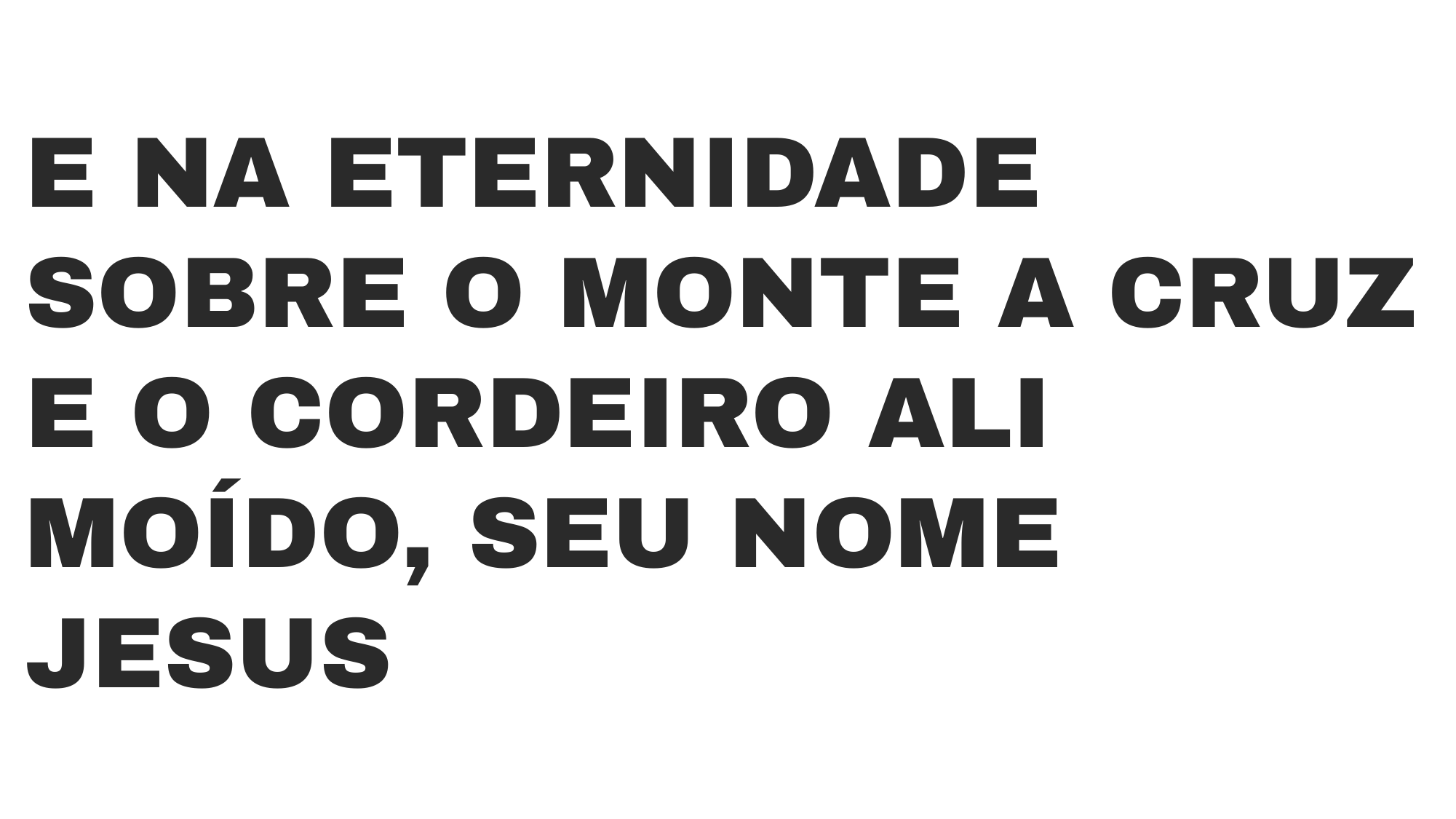

E NA ETERNIDADE
SOBRE O MONTE A CRUZ
E O CORDEIRO ALI MOÍDO, SEU NOME JESUS